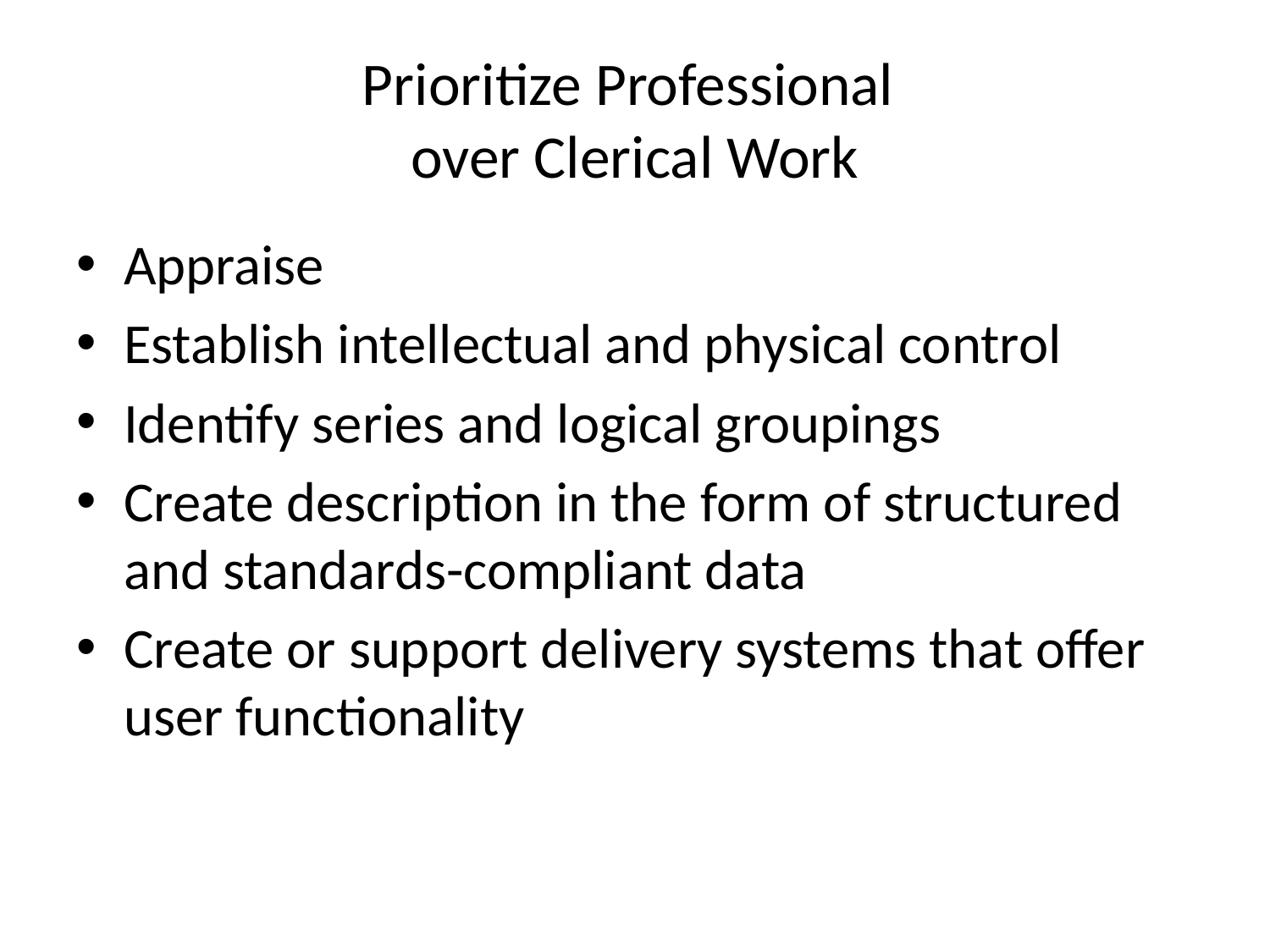

# Prioritize Professional over Clerical Work
Appraise
Establish intellectual and physical control
Identify series and logical groupings
Create description in the form of structured and standards-compliant data
Create or support delivery systems that offer user functionality